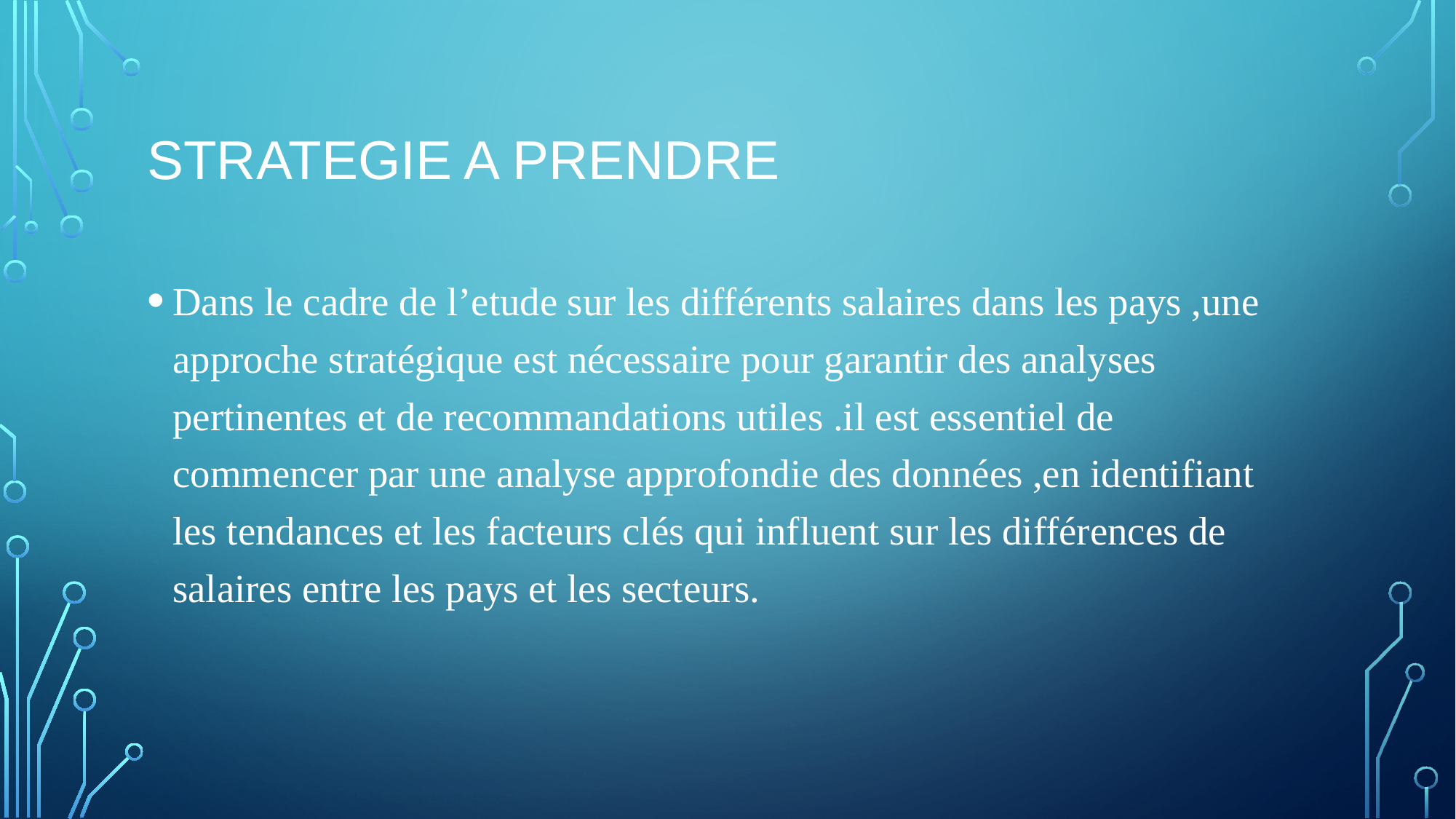

# STRATEGIE A PRENDRE
Dans le cadre de l’etude sur les différents salaires dans les pays ,une approche stratégique est nécessaire pour garantir des analyses pertinentes et de recommandations utiles .il est essentiel de commencer par une analyse approfondie des données ,en identifiant les tendances et les facteurs clés qui influent sur les différences de salaires entre les pays et les secteurs.